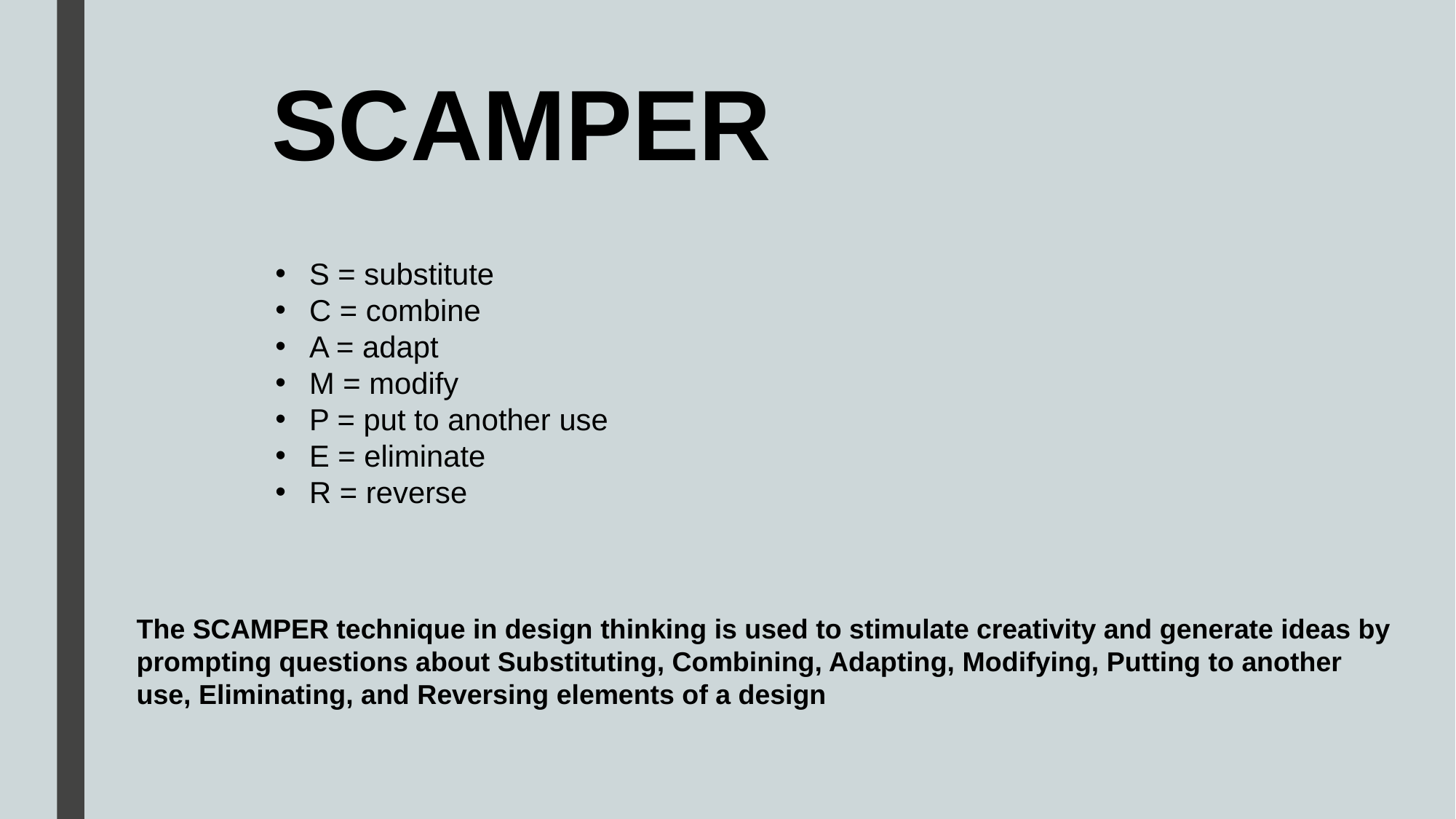

SCAMPER
S = substitute
C = combine
A = adapt
M = modify
P = put to another use
E = eliminate
R = reverse
The SCAMPER technique in design thinking is used to stimulate creativity and generate ideas by prompting questions about Substituting, Combining, Adapting, Modifying, Putting to another use, Eliminating, and Reversing elements of a design